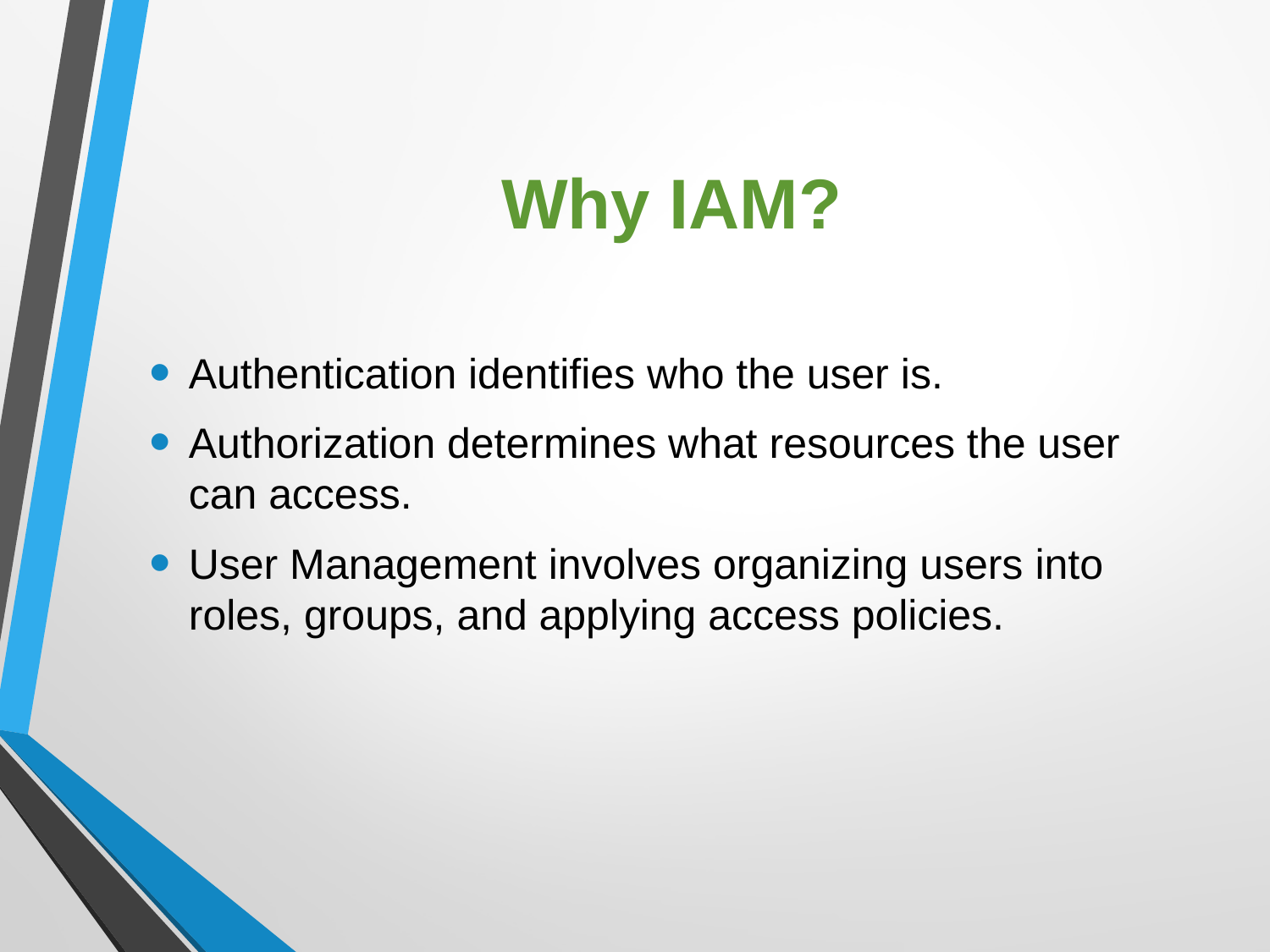

# Why IAM?
Authentication identifies who the user is.
Authorization determines what resources the user can access.
User Management involves organizing users into roles, groups, and applying access policies.